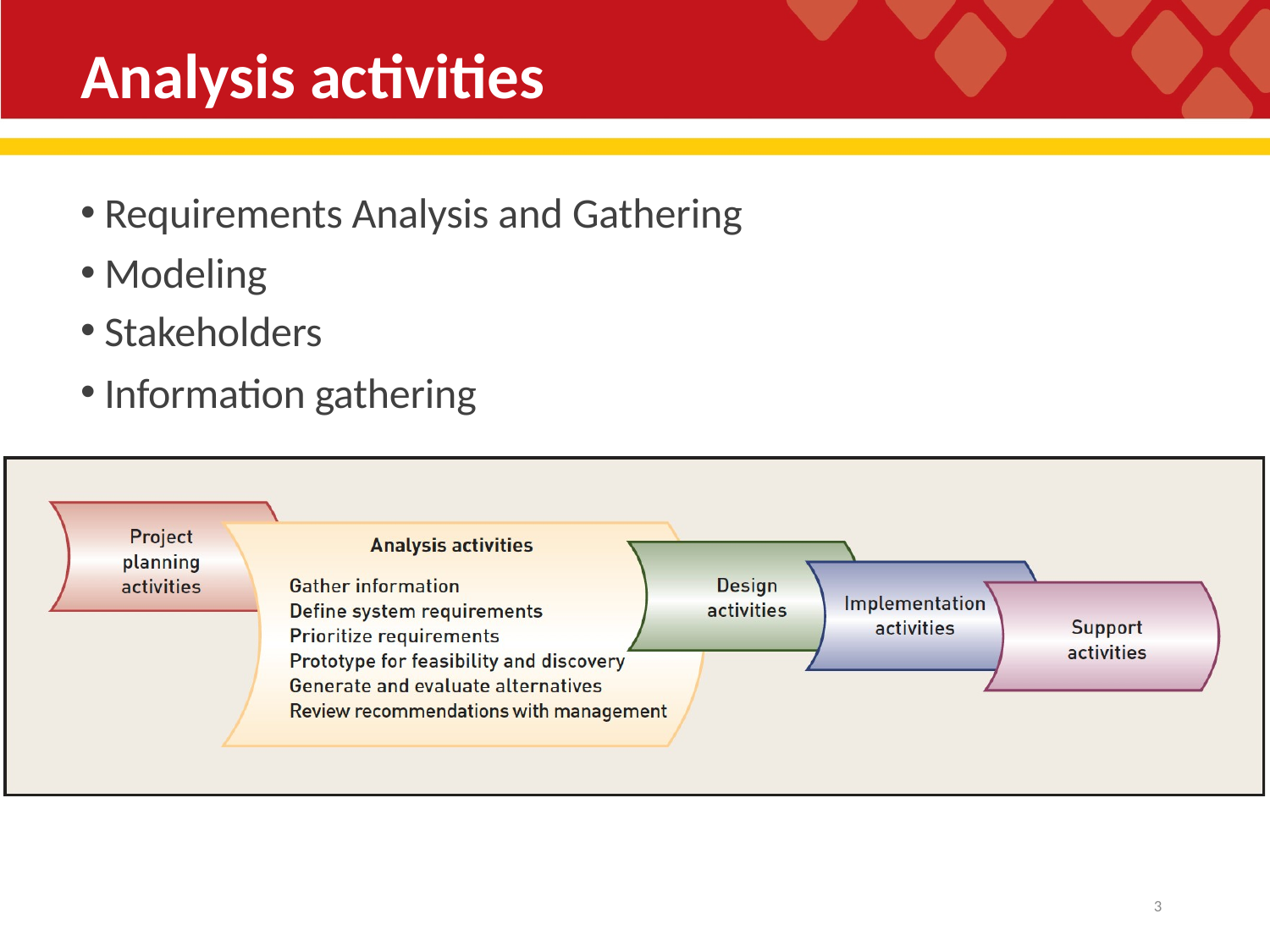

# Analysis activities
Requirements Analysis and Gathering
Modeling
Stakeholders
Information gathering

3